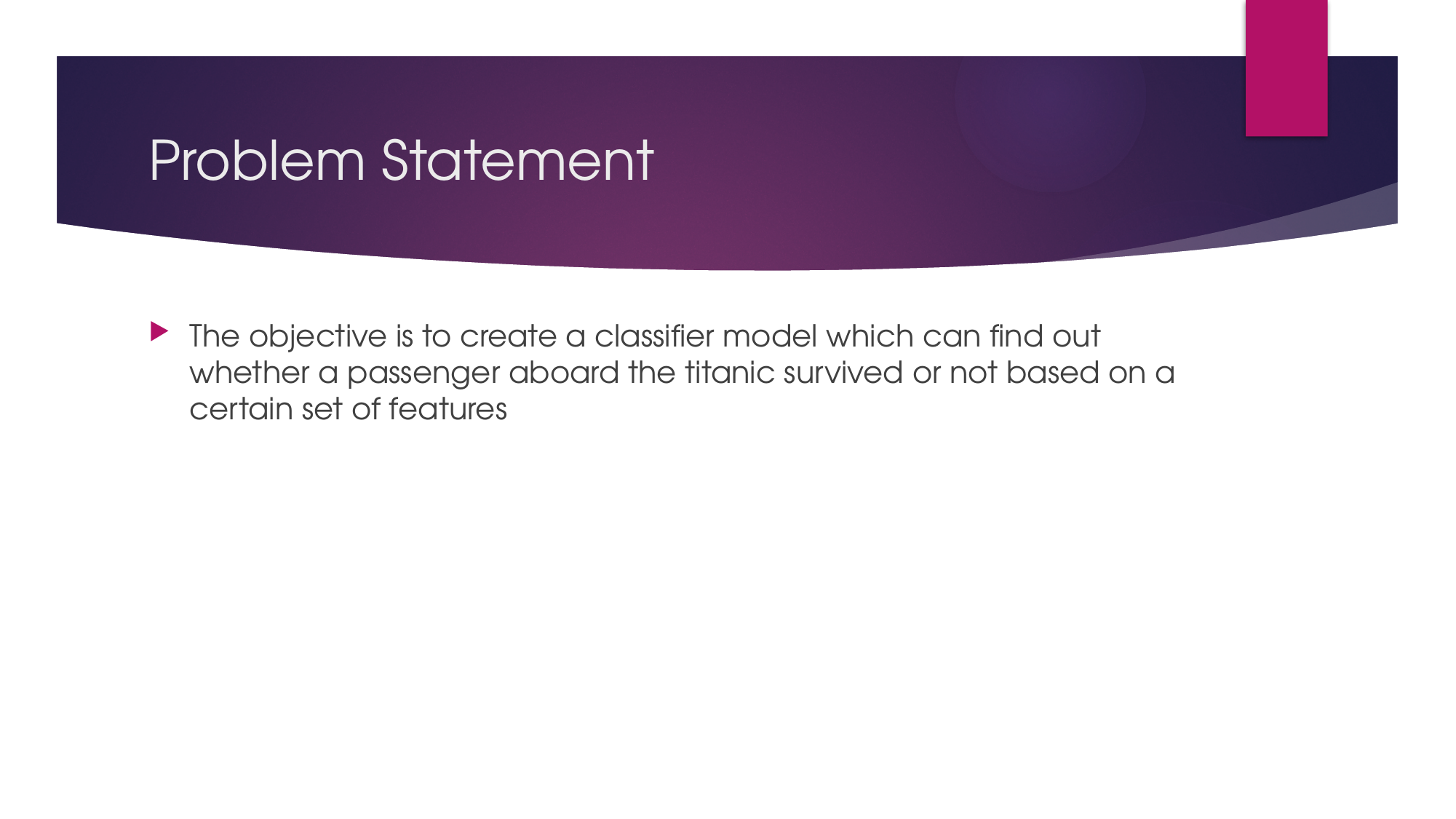

# Problem Statement
The objective is to create a classifier model which can find out whether a passenger aboard the titanic survived or not based on a certain set of features